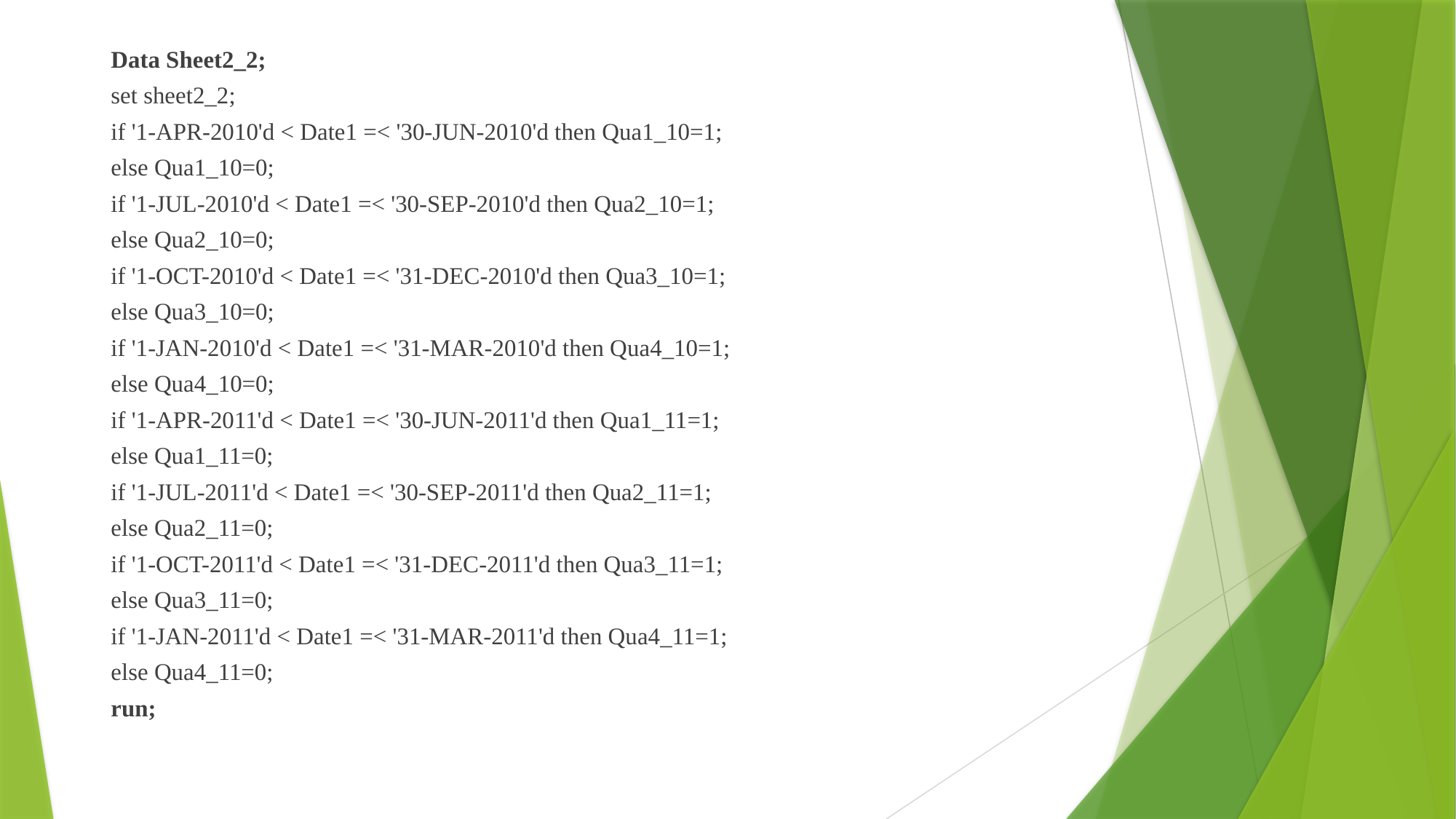

Data Sheet2_2;
set sheet2_2;
if '1-APR-2010'd < Date1 =< '30-JUN-2010'd then Qua1_10=1;
else Qua1_10=0;
if '1-JUL-2010'd < Date1 =< '30-SEP-2010'd then Qua2_10=1;
else Qua2_10=0;
if '1-OCT-2010'd < Date1 =< '31-DEC-2010'd then Qua3_10=1;
else Qua3_10=0;
if '1-JAN-2010'd < Date1 =< '31-MAR-2010'd then Qua4_10=1;
else Qua4_10=0;
if '1-APR-2011'd < Date1 =< '30-JUN-2011'd then Qua1_11=1;
else Qua1_11=0;
if '1-JUL-2011'd < Date1 =< '30-SEP-2011'd then Qua2_11=1;
else Qua2_11=0;
if '1-OCT-2011'd < Date1 =< '31-DEC-2011'd then Qua3_11=1;
else Qua3_11=0;
if '1-JAN-2011'd < Date1 =< '31-MAR-2011'd then Qua4_11=1;
else Qua4_11=0;
run;